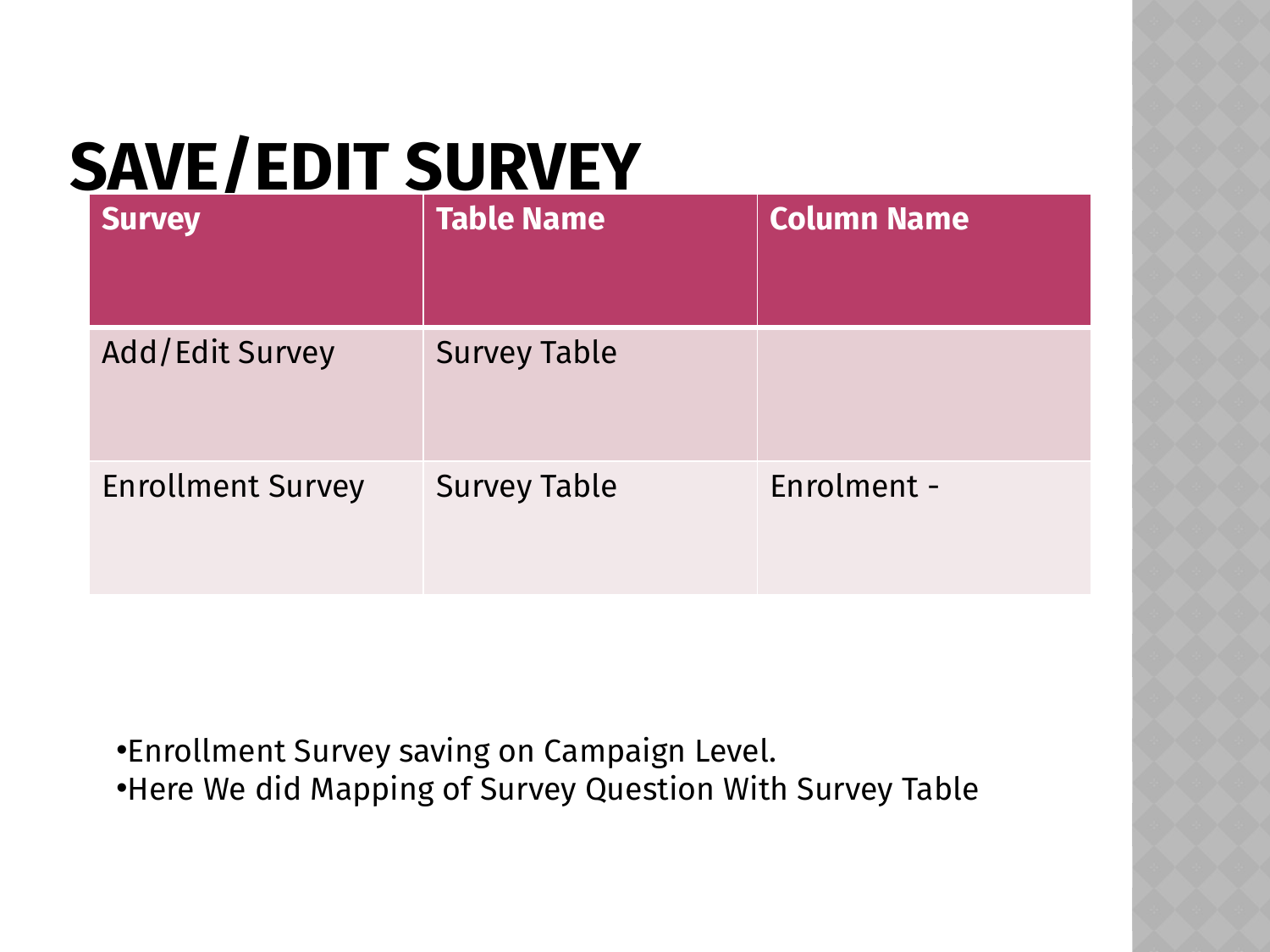

# Save/Edit Survey
| Survey | Table Name | Column Name |
| --- | --- | --- |
| Add/Edit Survey | Survey Table |  |
| Enrollment Survey | Survey Table | Enrolment - |
Enrollment Survey saving on Campaign Level.
Here We did Mapping of Survey Question With Survey Table